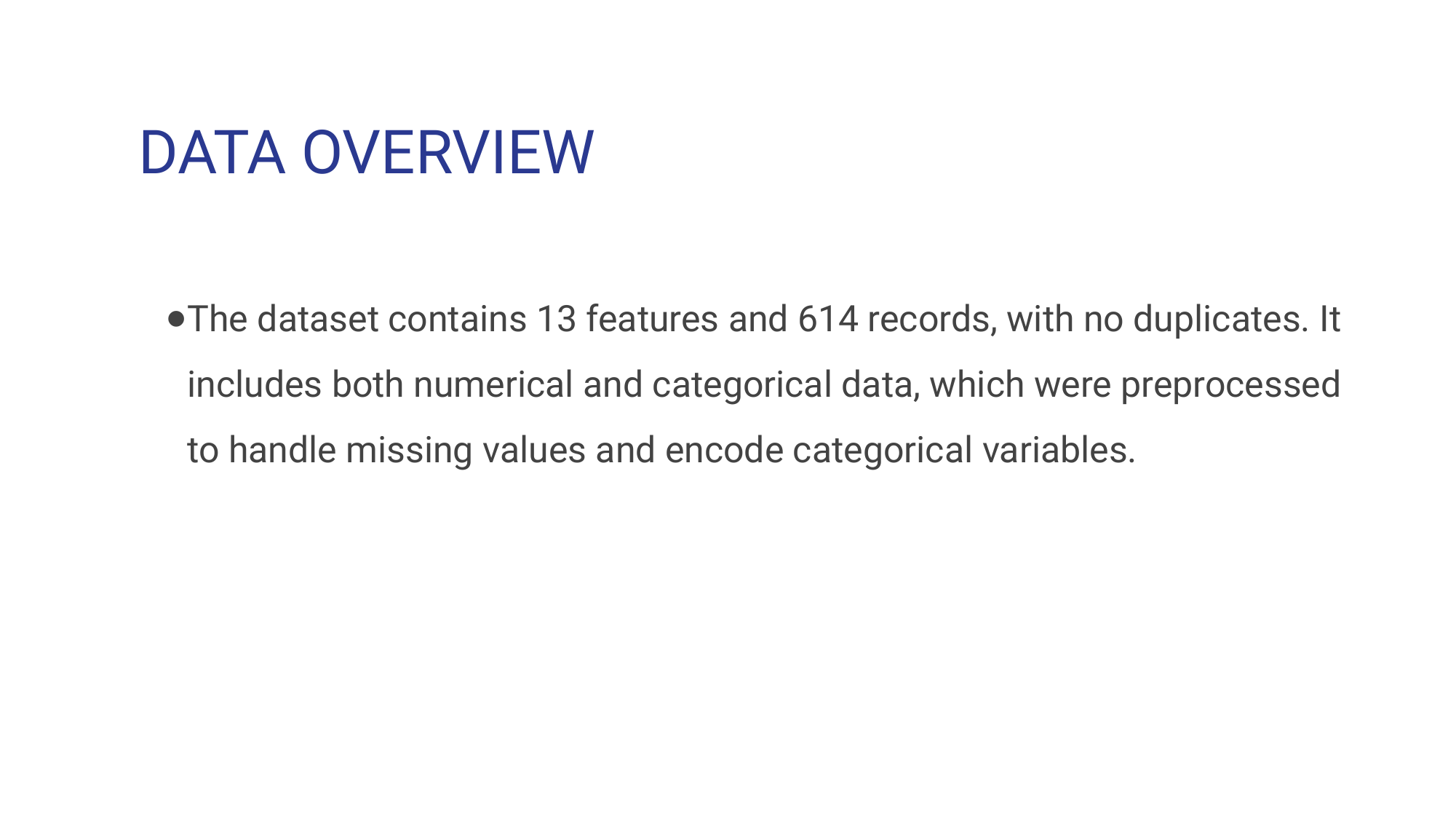

# DATA OVERVIEW
The dataset contains 13 features and 614 records, with no duplicates. It includes both numerical and categorical data, which were preprocessed to handle missing values and encode categorical variables.